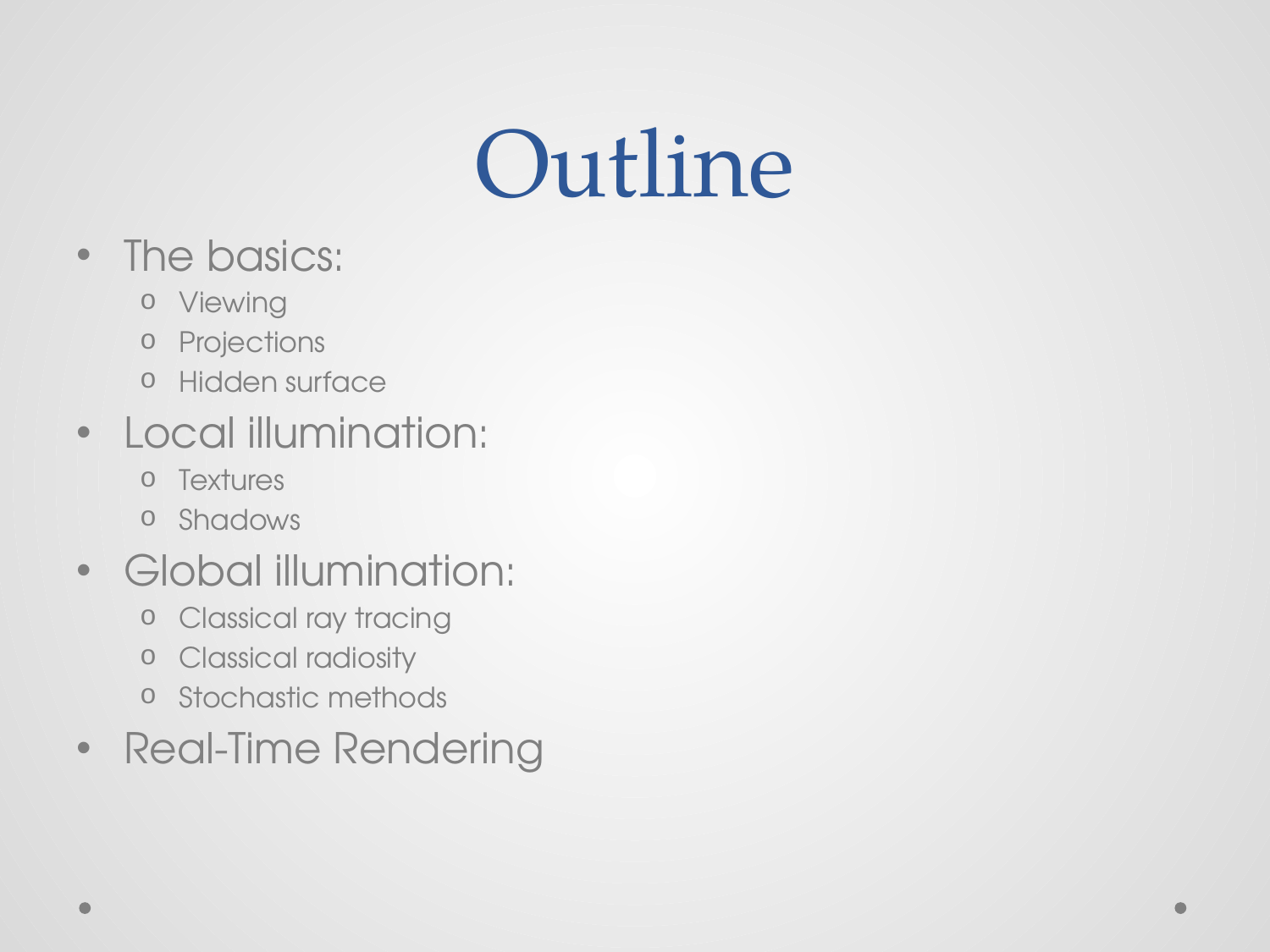

# Outline
The basics:
Viewing
Projections
Hidden surface
Local illumination:
Textures
Shadows
Global illumination:
Classical ray tracing
Classical radiosity
Stochastic methods
Real-Time Rendering